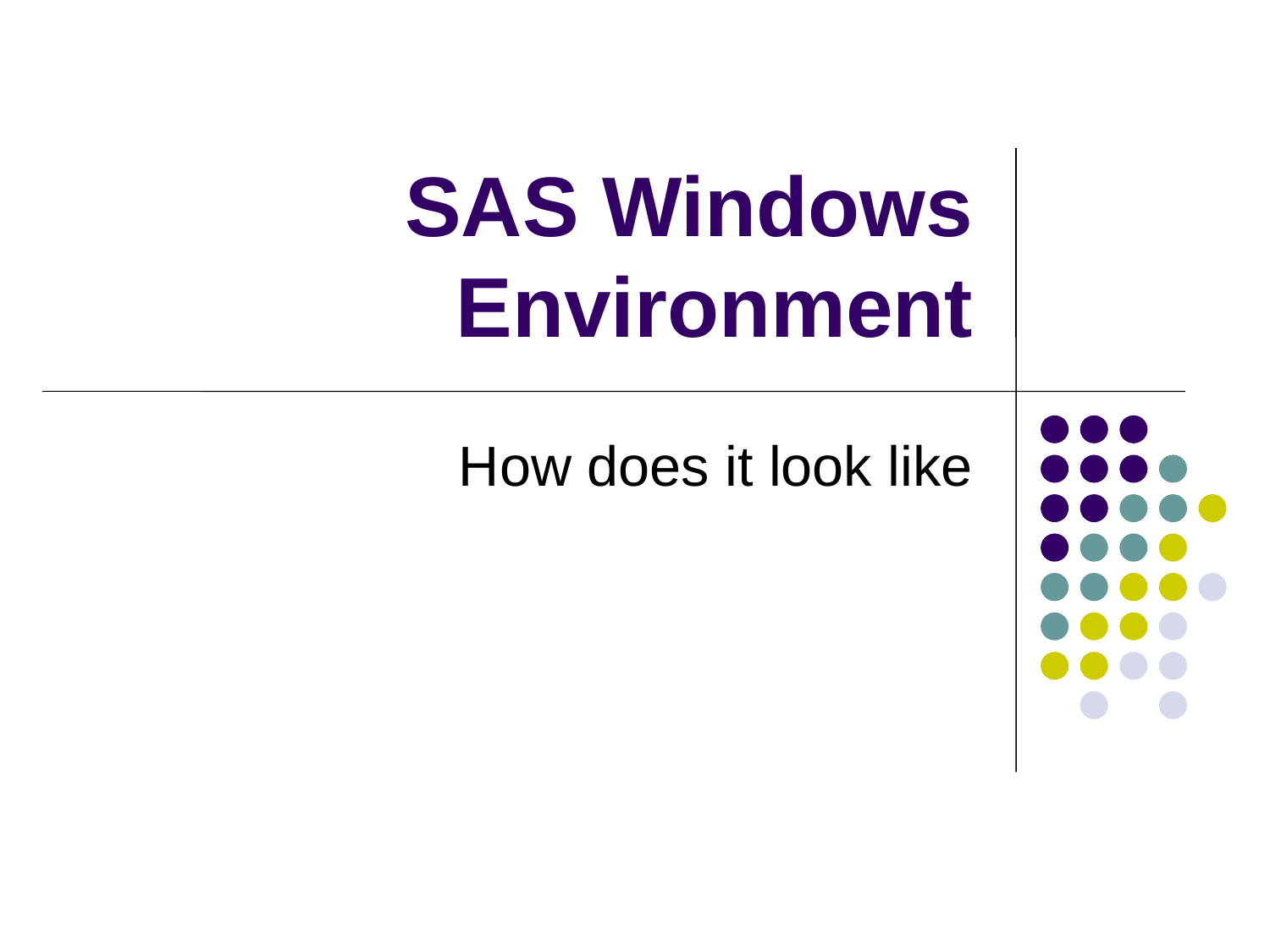

# SAS Windows Environment
How does it look like